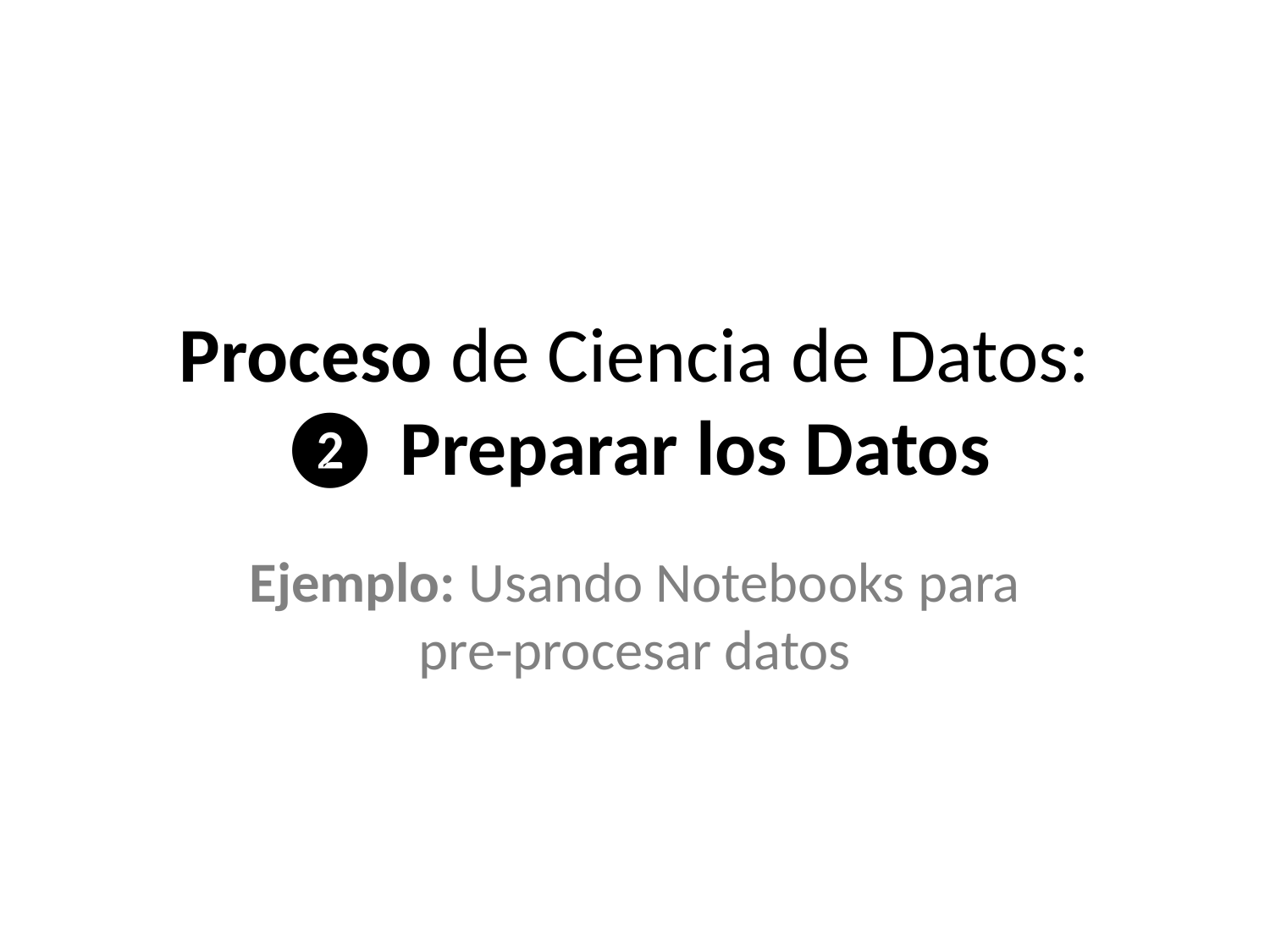

# Proceso de Ciencia de Datos: ❷ Preparar los Datos
Ejemplo: Usando Notebooks para pre-procesar datos